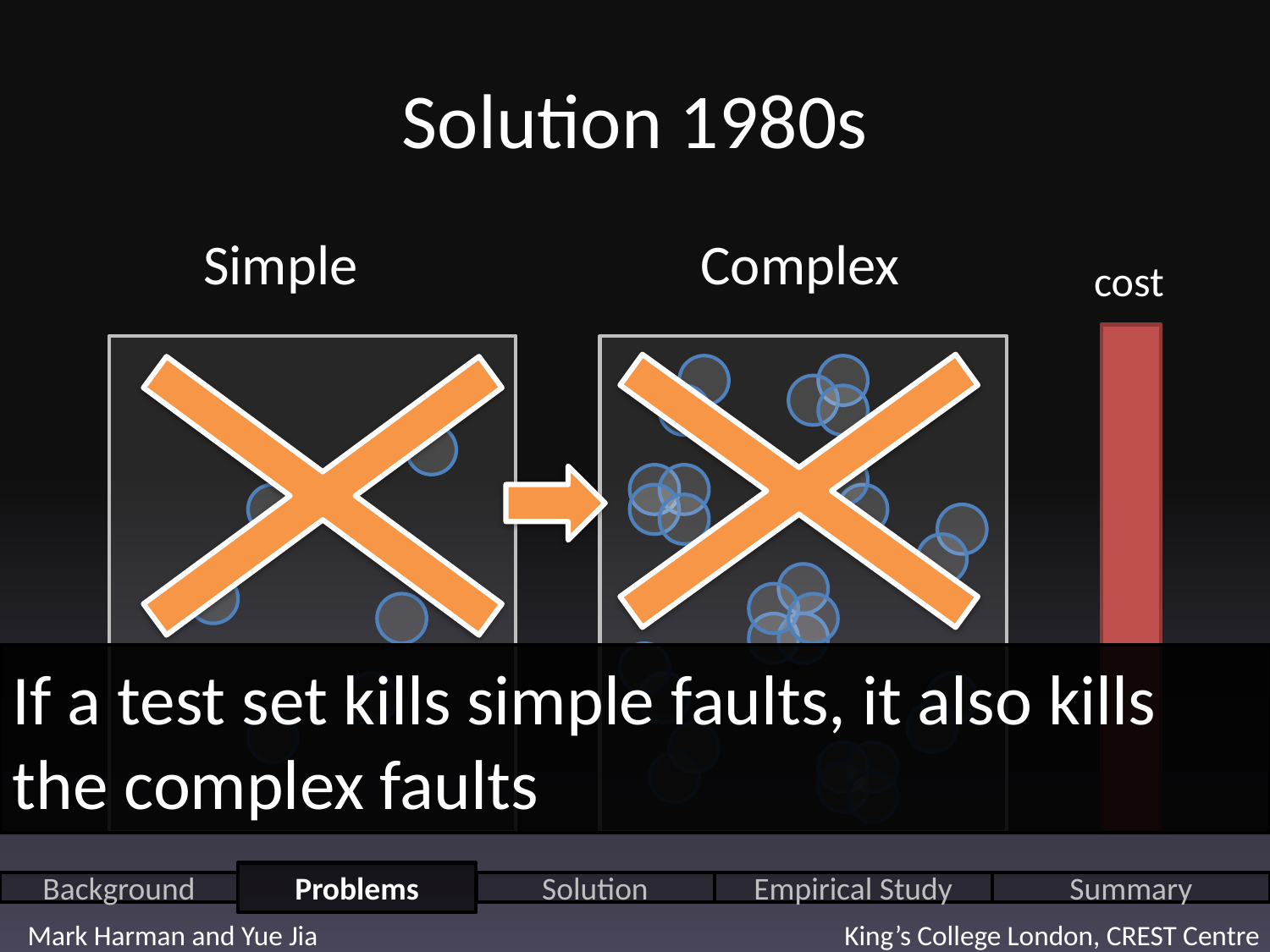

# Solution 1980s
          Simple                           Complex
cost

If a test set kills simple faults, it also kills the complex faults
Problems
Background
Solution
Empirical Study
Summary
Mark Harman and Yue Jia                                                                                   King’s College London, CREST Centre